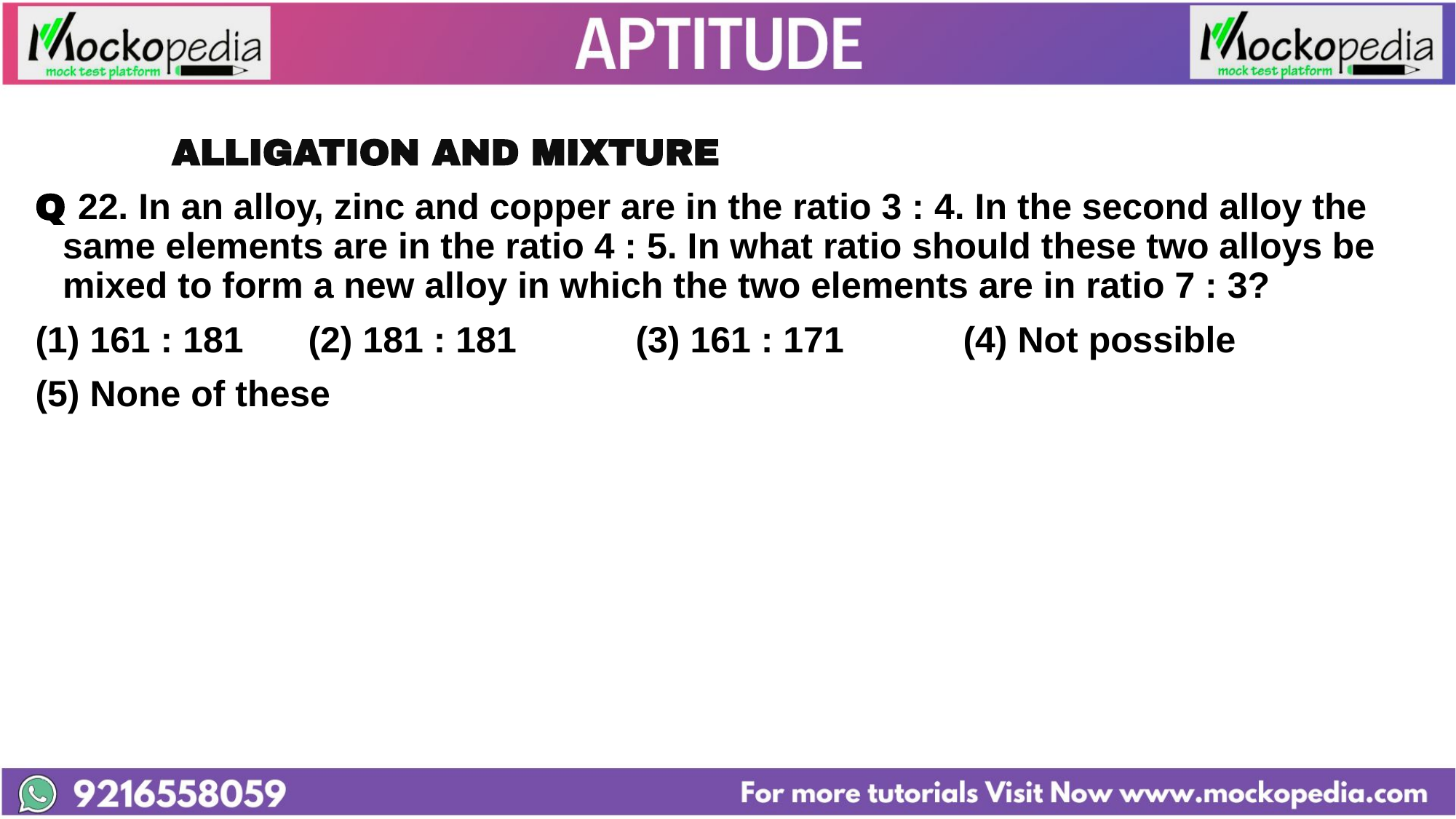

#
		ALLIGATION AND MIXTURE
Q 22. In an alloy, zinc and copper are in the ratio 3 : 4. In the second alloy the same elements are in the ratio 4 : 5. In what ratio should these two alloys be mixed to form a new alloy in which the two elements are in ratio 7 : 3?
161 : 181 	(2) 181 : 181 	(3) 161 : 171 	(4) Not possible
(5) None of these